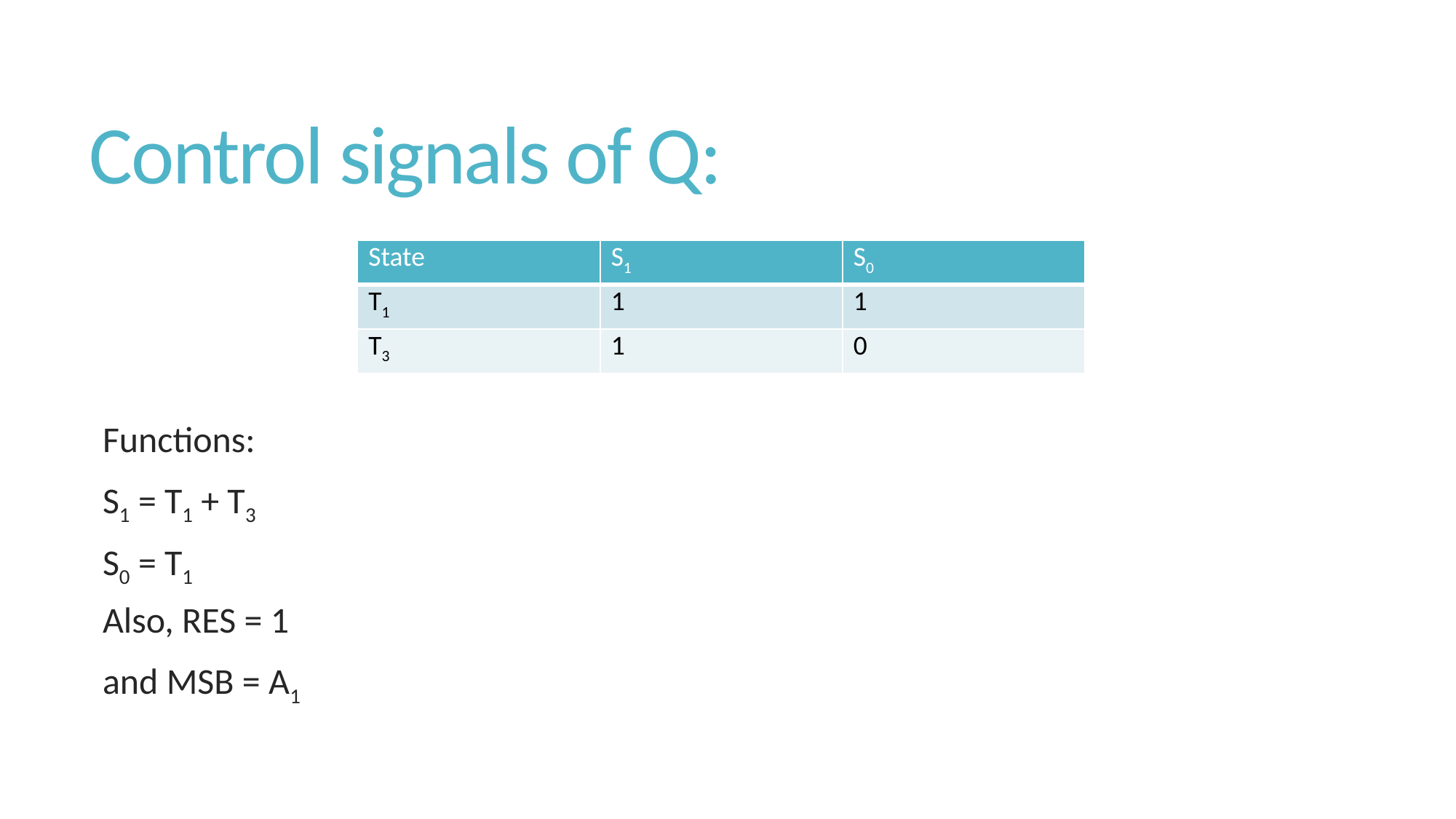

# Control signals of Q:
| State | S1 | S0 |
| --- | --- | --- |
| T1 | 1 | 1 |
| T3 | 1 | 0 |
Functions:
S1 = T1 + T3
S0 = T1
Also, RES = 1
and MSB = A1